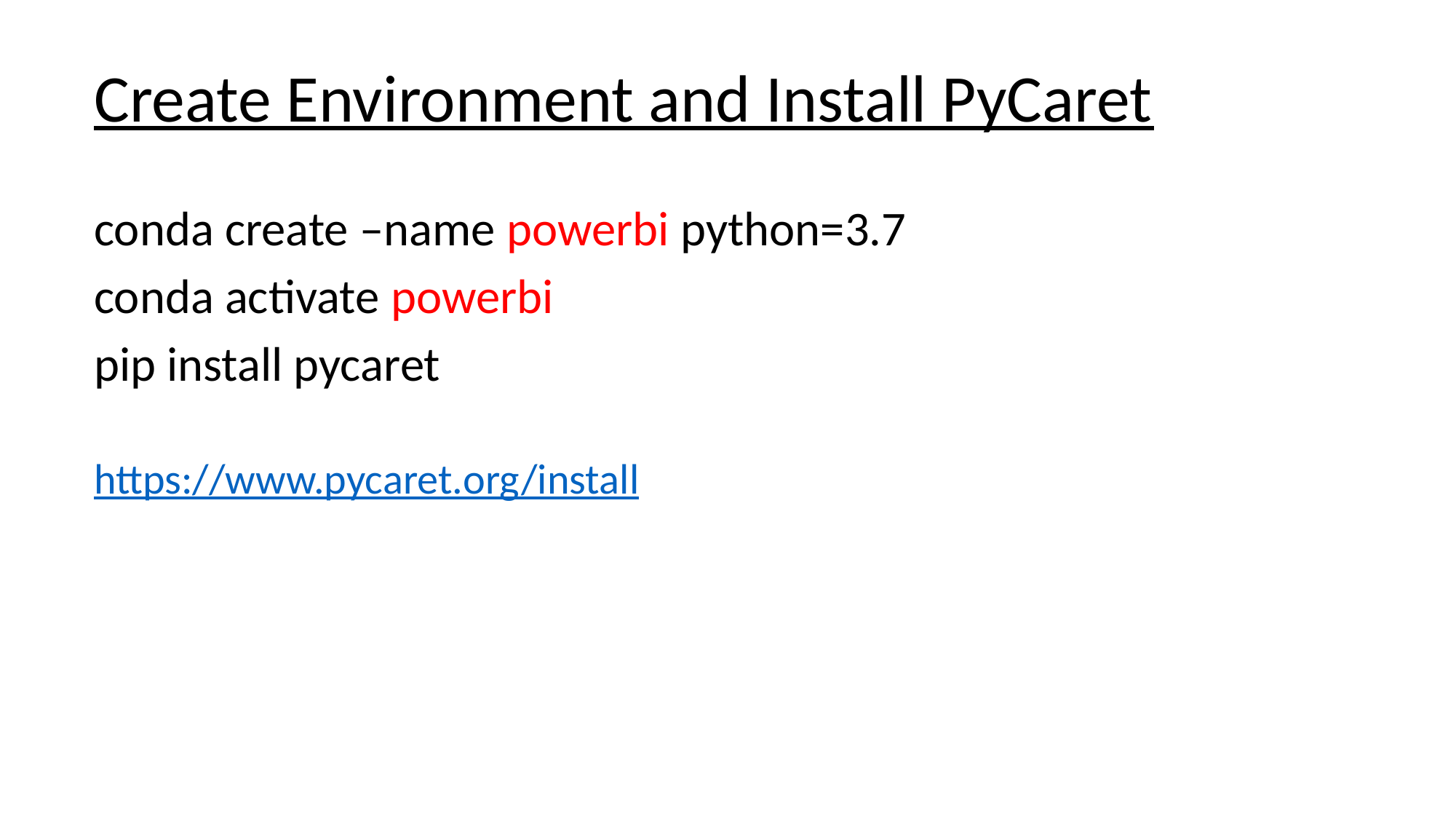

# Create Environment and Install PyCaret
conda create –name powerbi python=3.7
conda activate powerbi
pip install pycaret

https://www.pycaret.org/install